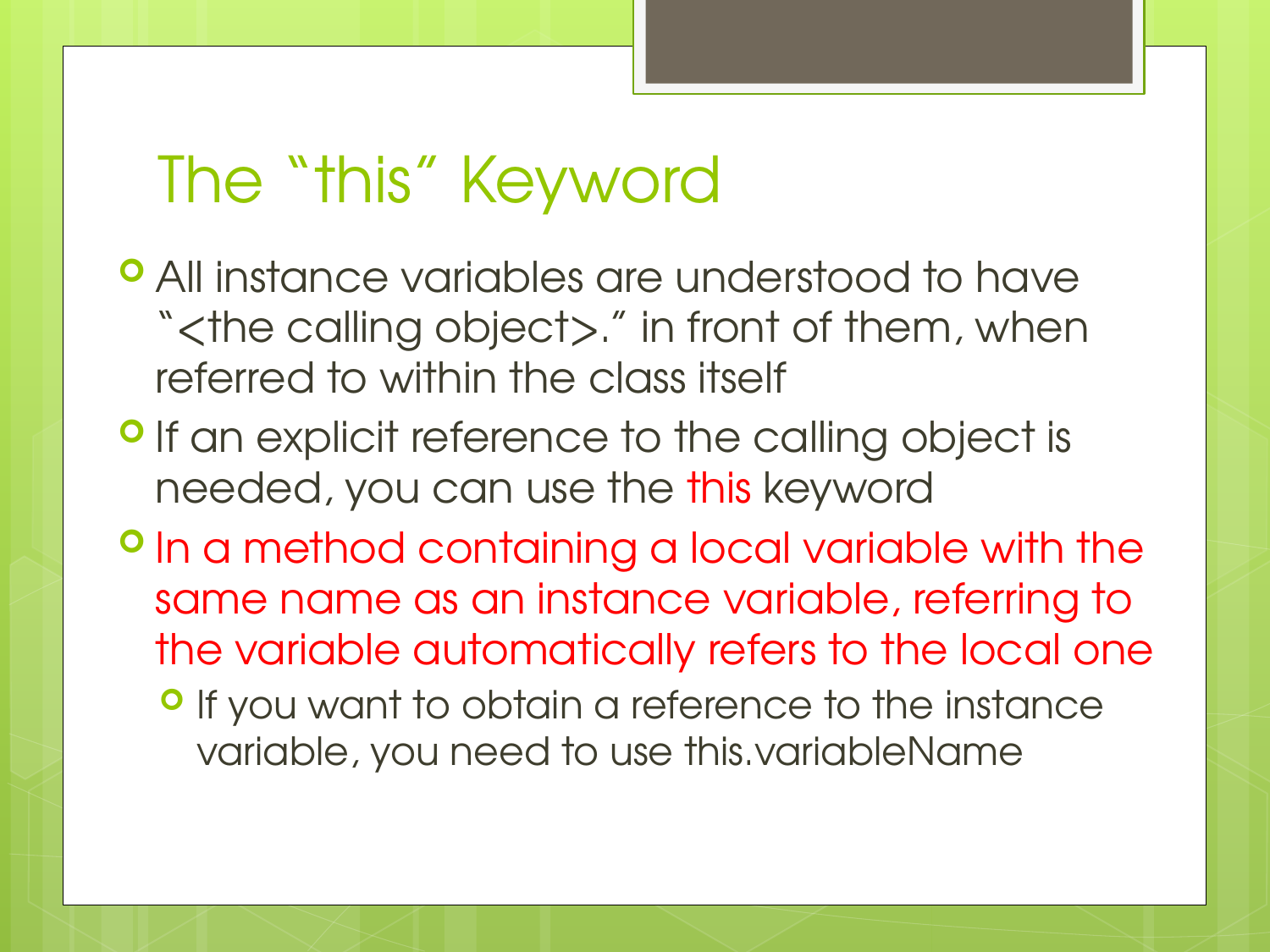

# The “this” Keyword
All instance variables are understood to have “<the calling object>.” in front of them, when referred to within the class itself
If an explicit reference to the calling object is needed, you can use the this keyword
In a method containing a local variable with the same name as an instance variable, referring to the variable automatically refers to the local one
If you want to obtain a reference to the instance variable, you need to use this.variableName